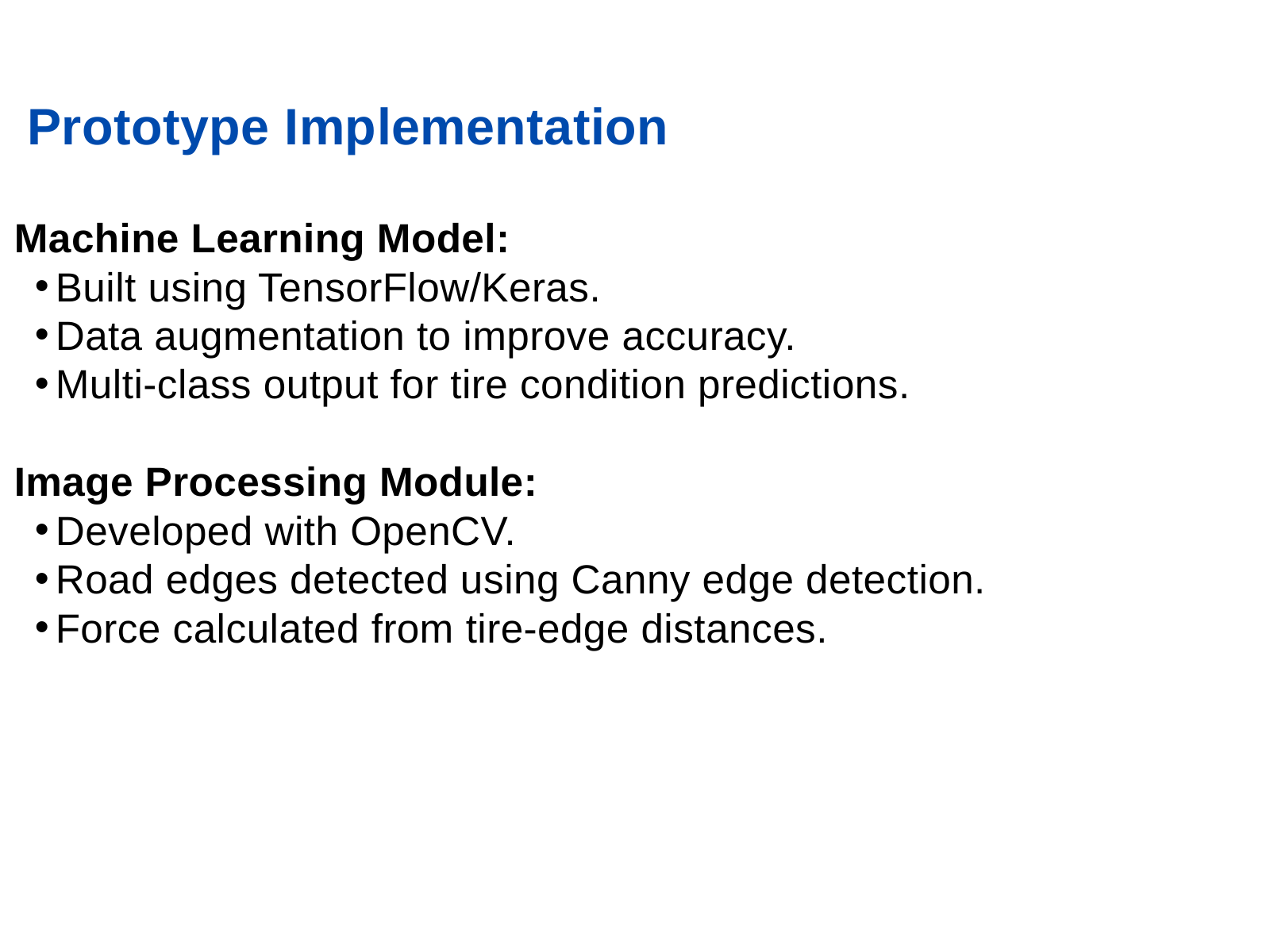

Prototype Implementation
Machine Learning Model:
Built using TensorFlow/Keras.
Data augmentation to improve accuracy.
Multi-class output for tire condition predictions.

Image Processing Module:
Developed with OpenCV.
Road edges detected using Canny edge detection.
Force calculated from tire-edge distances.